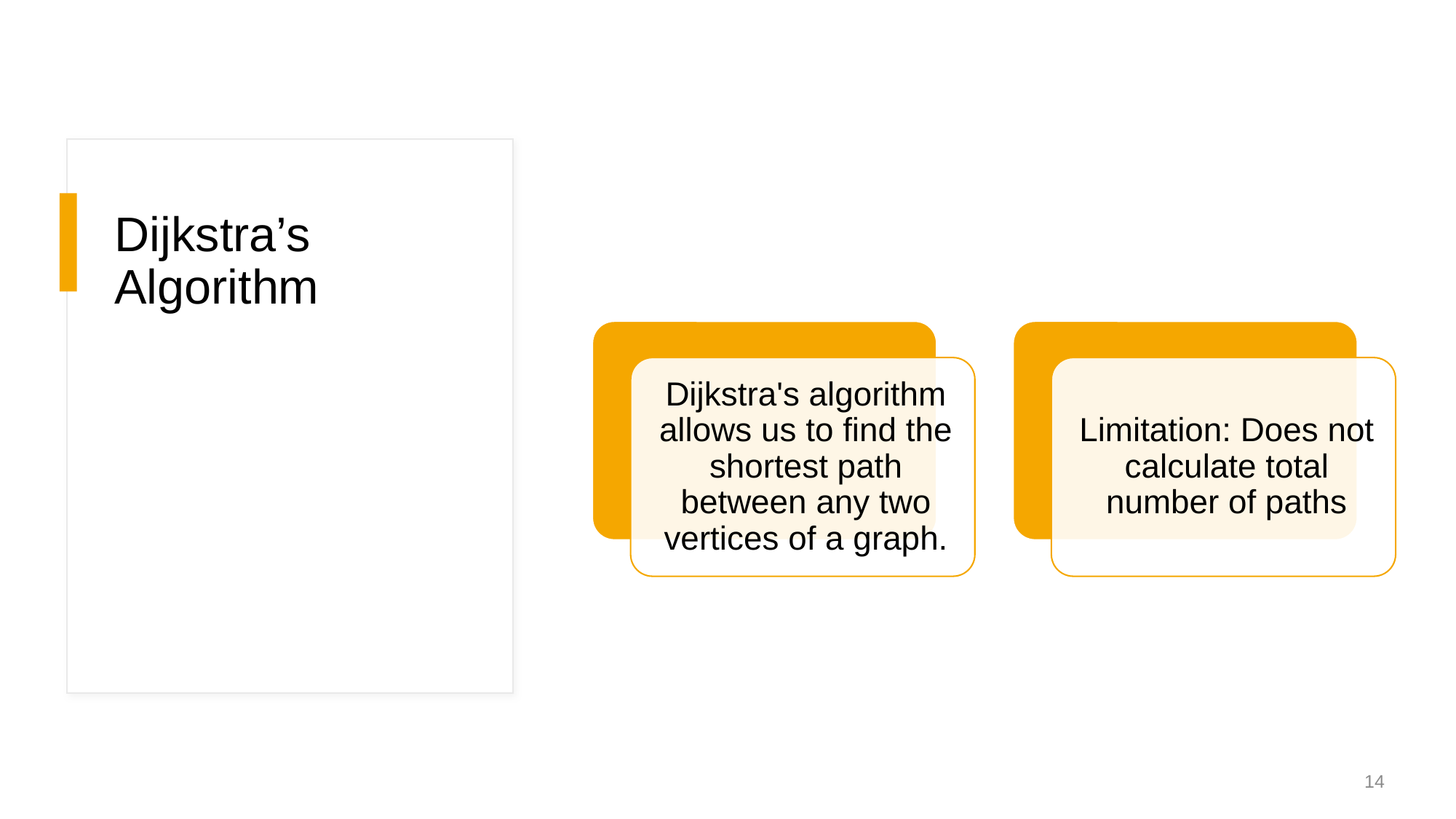

# Dijkstra’s Algorithm
Dijkstra's algorithm allows us to find the shortest path between any two vertices of a graph.
Limitation: Does not calculate total number of paths
14